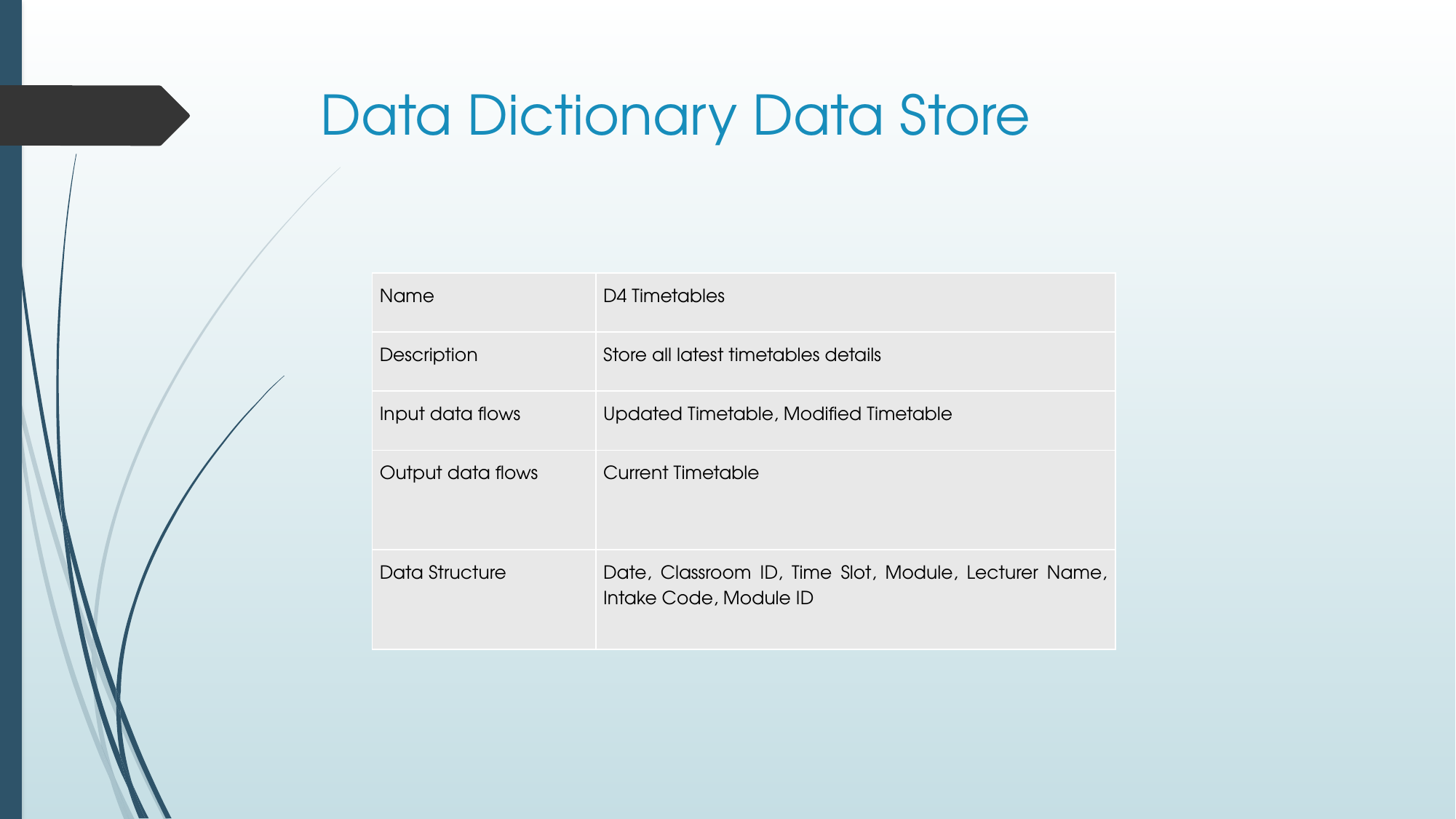

# Data Dictionary Data Store
| Name | D4 Timetables |
| --- | --- |
| Description | Store all latest timetables details |
| Input data flows | Updated Timetable, Modified Timetable |
| Output data flows | Current Timetable |
| Data Structure | Date, Classroom ID, Time Slot, Module, Lecturer Name, Intake Code, Module ID |